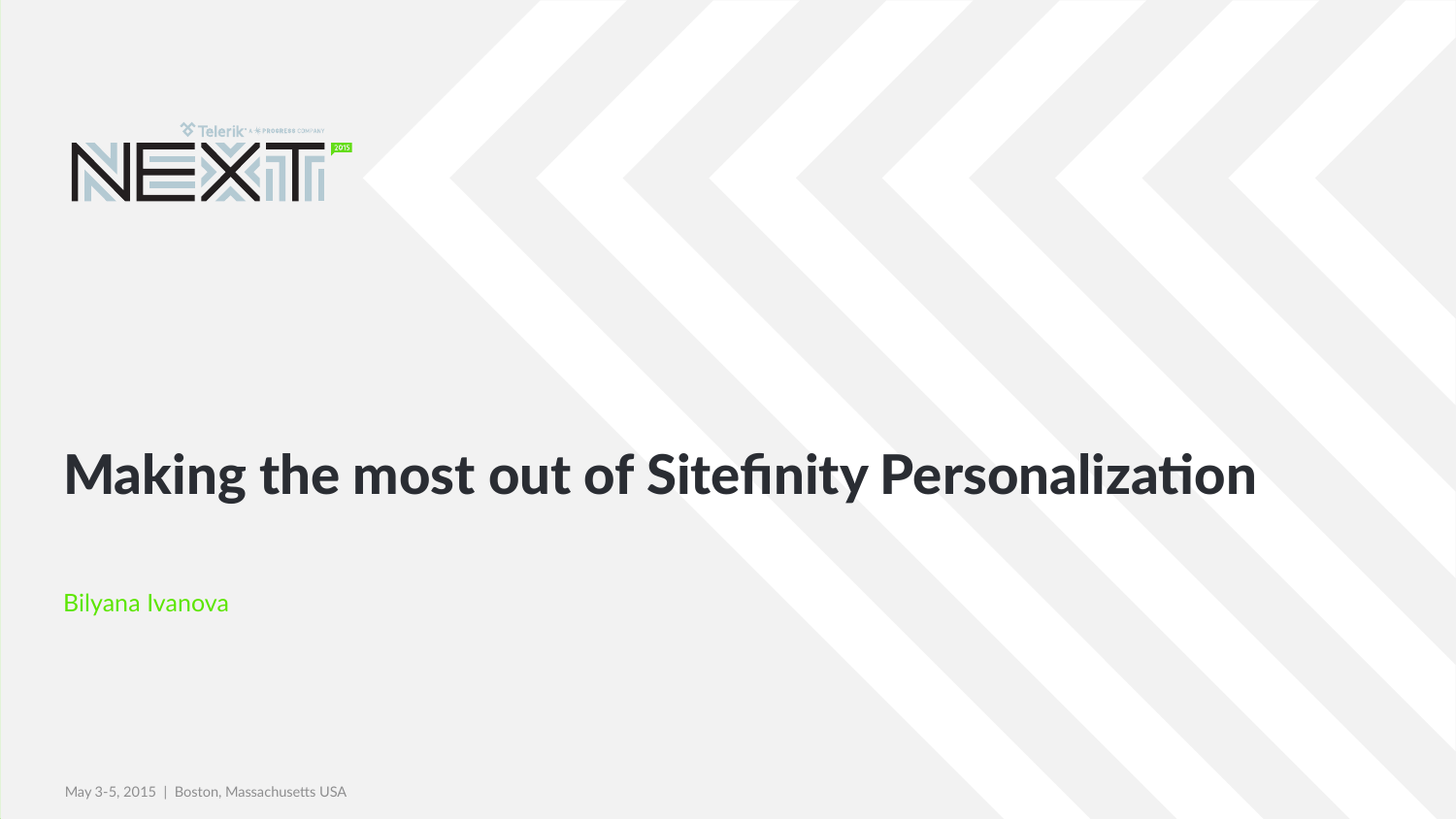

# Making the most out of Sitefinity Personalization
Bilyana Ivanova